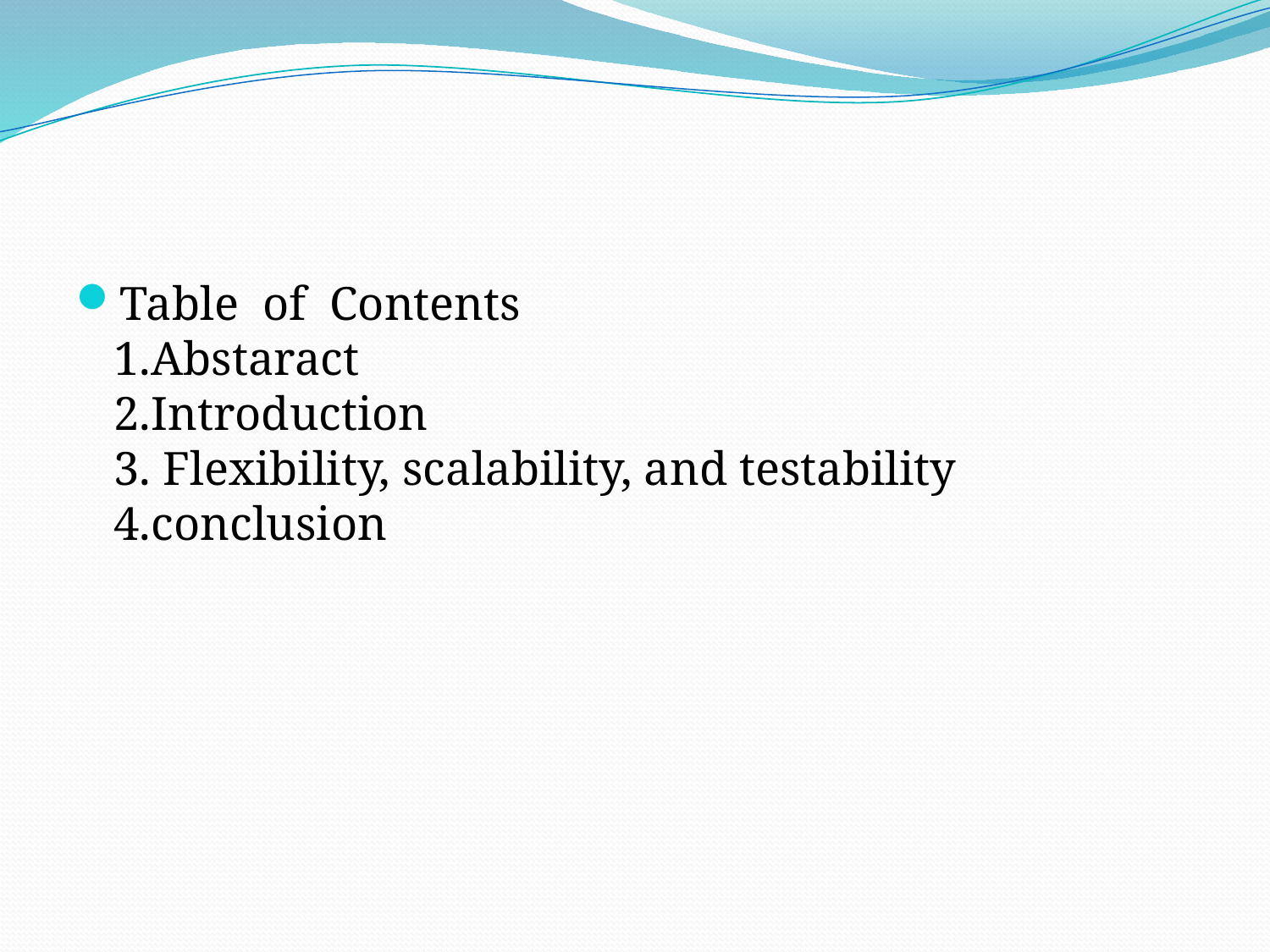

#
Table  of  Contents
1.Abstaract
2.Introduction
3. Flexibility, scalability, and testability
4.conclusion